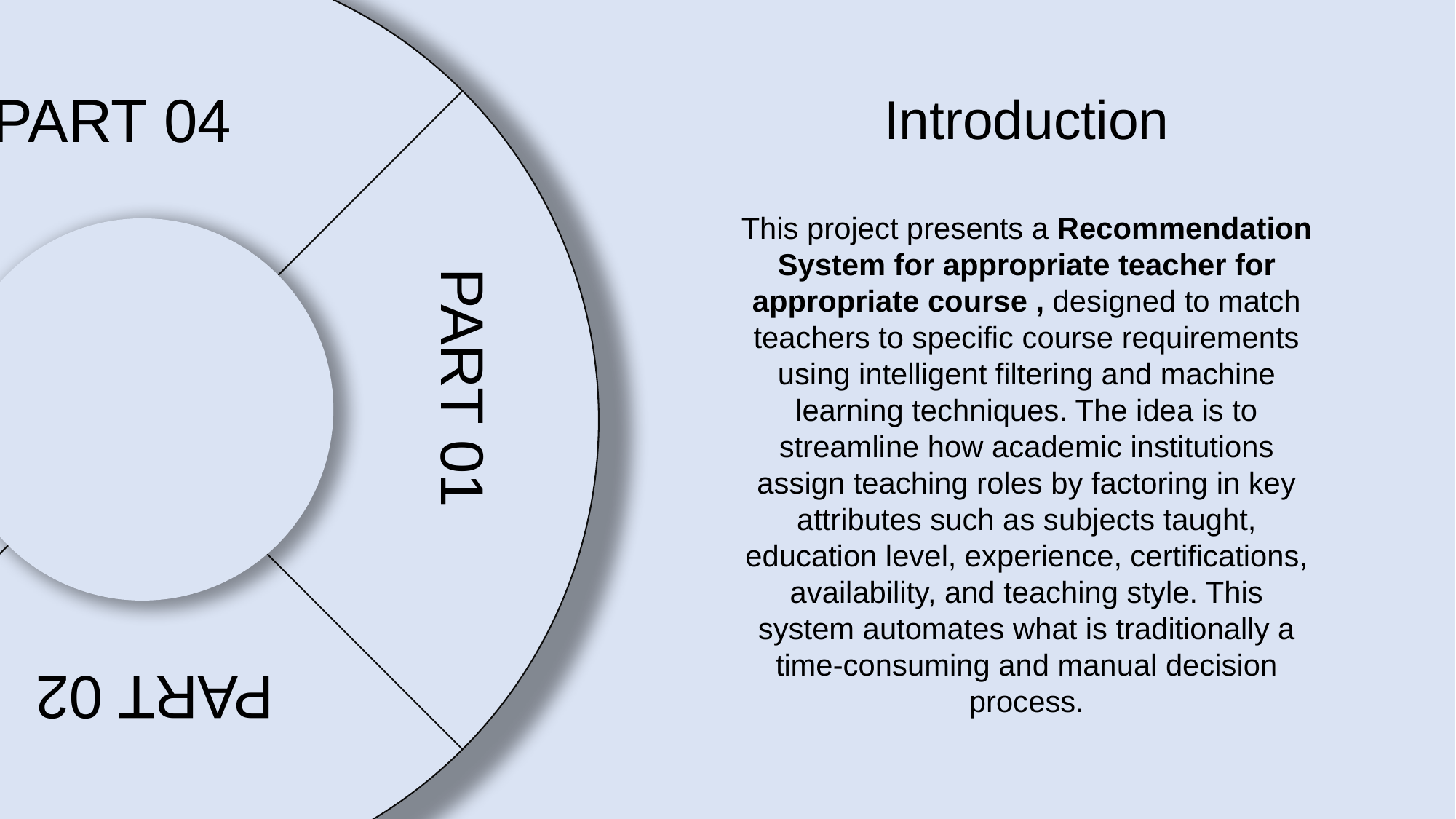

PART 04
PART 03
PART 01
PART 02
Introduction

This project presents a Recommendation System for appropriate teacher for appropriate course , designed to match teachers to specific course requirements using intelligent filtering and machine learning techniques. The idea is to streamline how academic institutions assign teaching roles by factoring in key attributes such as subjects taught, education level, experience, certifications, availability, and teaching style. This system automates what is traditionally a time-consuming and manual decision process.

Setting-up
Environment

To run the recommendation system effectively, it is recommended to create a virtual environment using venv or conda to manage dependencies cleanly. The key libraries used include pandas and numpy for data handling, scikit-learn for scaling and similarity analysis, joblib for loading pre-trained models, and streamlit for the web UI. Ensuring all packages are installed and the environment is activated is the first step toward a successful setup.

The UI script (streamlit.py) relies on several essential files located in an assets/ directory. These include:
 teacher_vectors.npy: precomputed teacher embeddings
scaler.pkl: a standard scaler used to normalize user inputs
features.pkl: a list of all feature columns used in modeling
original_teachers_df.csv: the main dataset containing all teacher records
These files are loaded at runtime to dynamically build the recommendation interface.

Notebook
Overview
The Jupyter Notebook focuses on the data preparation pipeline required for the recommendation system. Raw teacher data is processed by encoding categorical variables (like subjects, education level, teaching style) into binary vectors. Simultaneously, numerical fields such as years of experience, course count, and student ratings are scaled to ensure consistency during similarity computations.

After preprocessing, all teacher records are converted into uniform feature vectors. These vectors are stored using numpy for later comparison during the recommendation step. The notebook also exports the necessary assets (features list, scaler, and vectorized data) that serve as inputs to the Streamlit interface. This backend logic is crucial for the UI to function correctly and deliver relevant recommendations in real time.

UI Dev’t with
Streamlit
The user interface, built using Streamlit, offers a clean and interactive platform for inputting course requirements. Users can choose preferences like primary and secondary subjects, education level, teaching style, certifications, and more. Sliders allow adjustment for numeric fields such as experience, course count, and minimum rating. Once submitted, the system builds a course profile vector and computes similarity with existing teacher vectors using cosine similarity.

The top 10 matching teachers are displayed in a simple, readable table showing their ID, Full Name, Email , primary subject, years of experience, and rating. This interface bridges the technical backend with a user-friendly frontend, enabling anyone from administrators to academic planners to make data-backed decisions. In conclusion, this project successfully integrates machine learning with an accessible UI to automate a vital educational process, offering both practicality and impact.